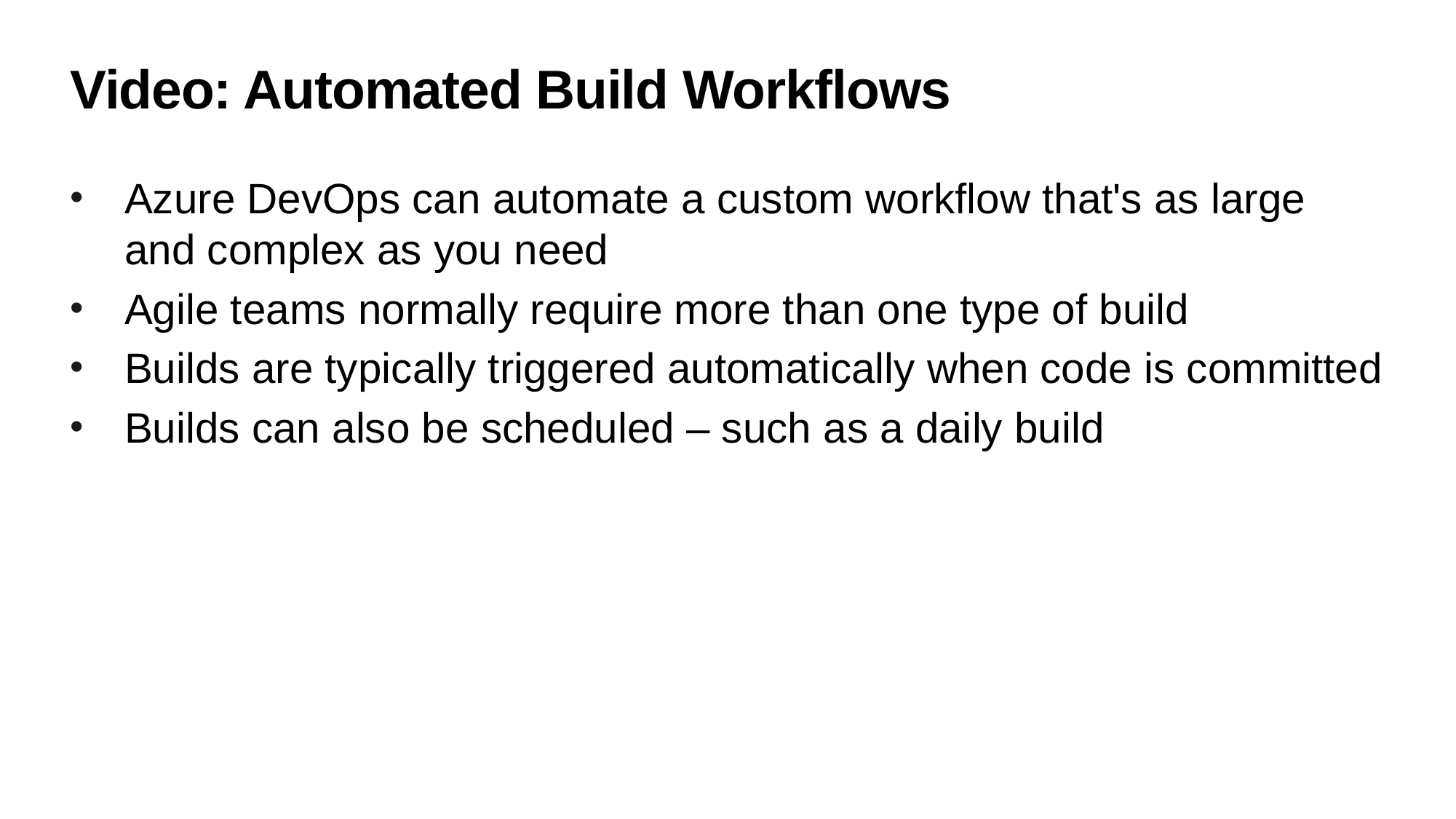

# Video: Automated Build Workflows
Azure DevOps can automate a custom workflow that's as large and complex as you need
Agile teams normally require more than one type of build
Builds are typically triggered automatically when code is committed
Builds can also be scheduled – such as a daily build